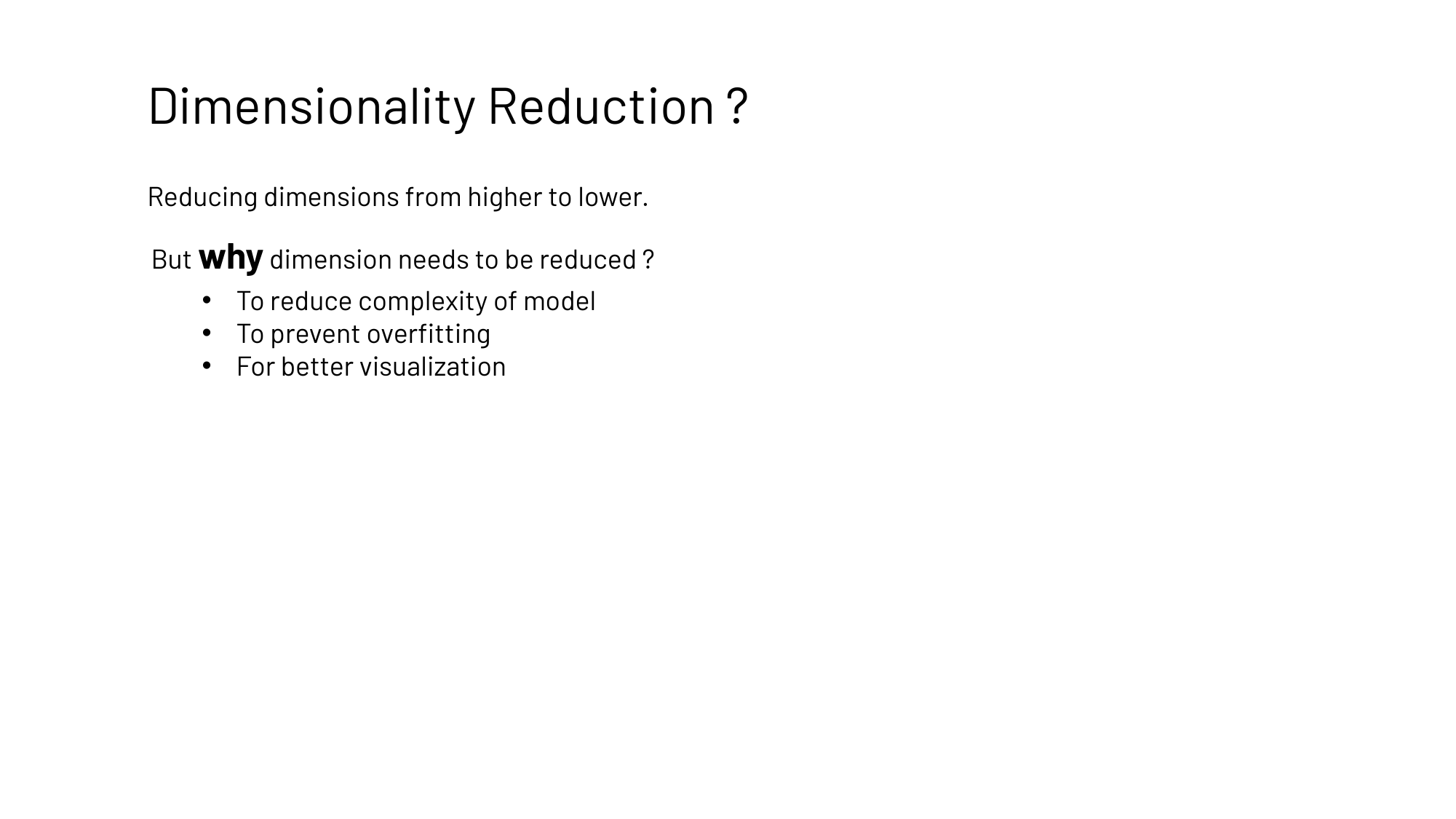

# Dimensionality Reduction ?
Reducing dimensions from higher to lower.

But why dimension needs to be reduced ?
To reduce complexity of model
To prevent overfitting
For better visualization